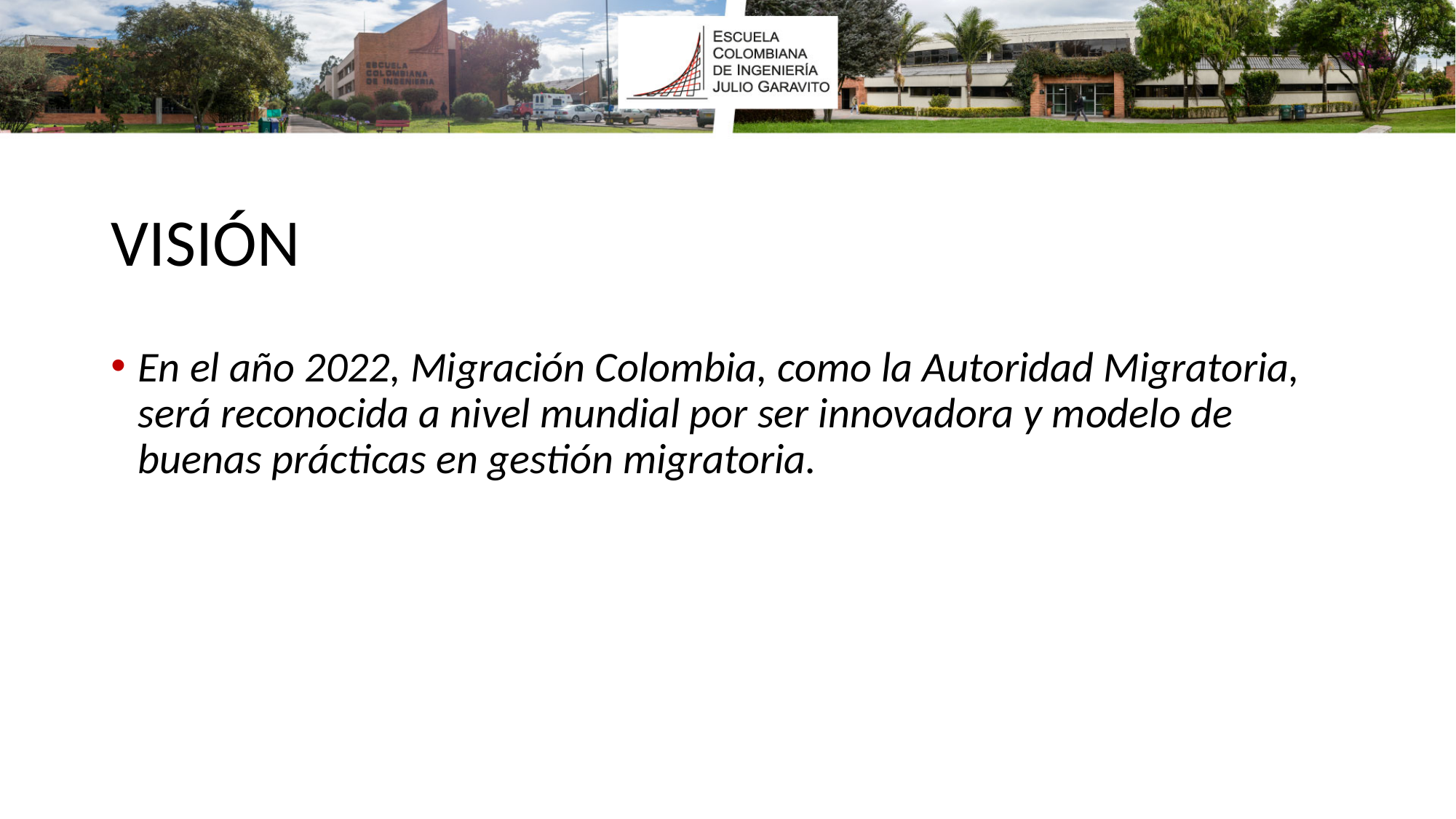

# VISIÓN
En el año 2022, Migración Colombia, como la Autoridad Migratoria, será reconocida a nivel mundial por ser innovadora y modelo de buenas prácticas en gestión migratoria.